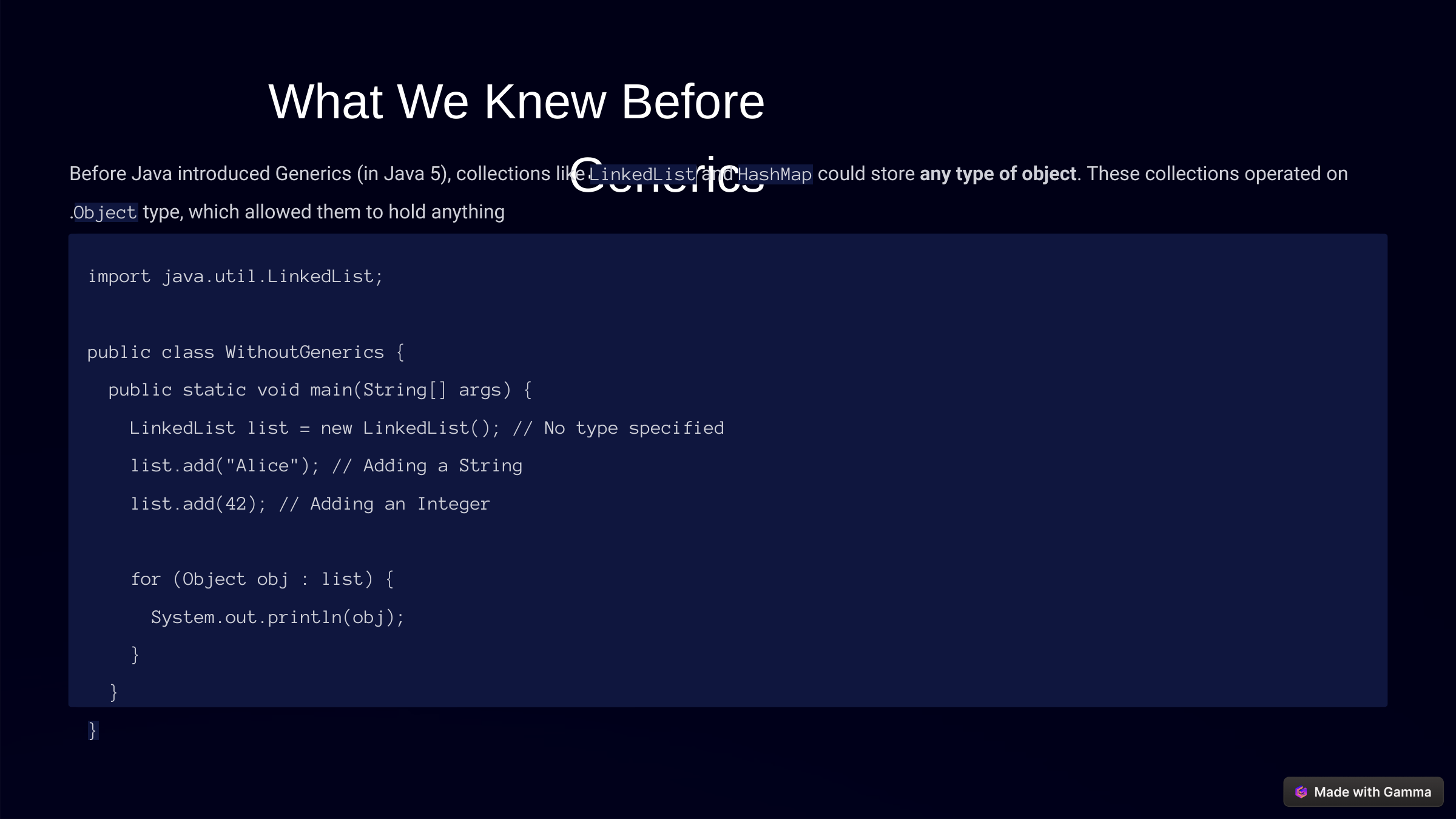

What We Knew Before Generics
Before Java introduced Generics (in Java 5), collections like LinkedList and HashMap could store any type of object. These collections operated on Object type, which allowed them to hold anything.

import java.util.LinkedList;
public class WithoutGenerics {
  public static void main(String[] args) {
    LinkedList list = new LinkedList(); // No type specified
    list.add("Alice"); // Adding a String
    list.add(42); // Adding an Integer
    for (Object obj : list) {
      System.out.println(obj);
    }
  }
}